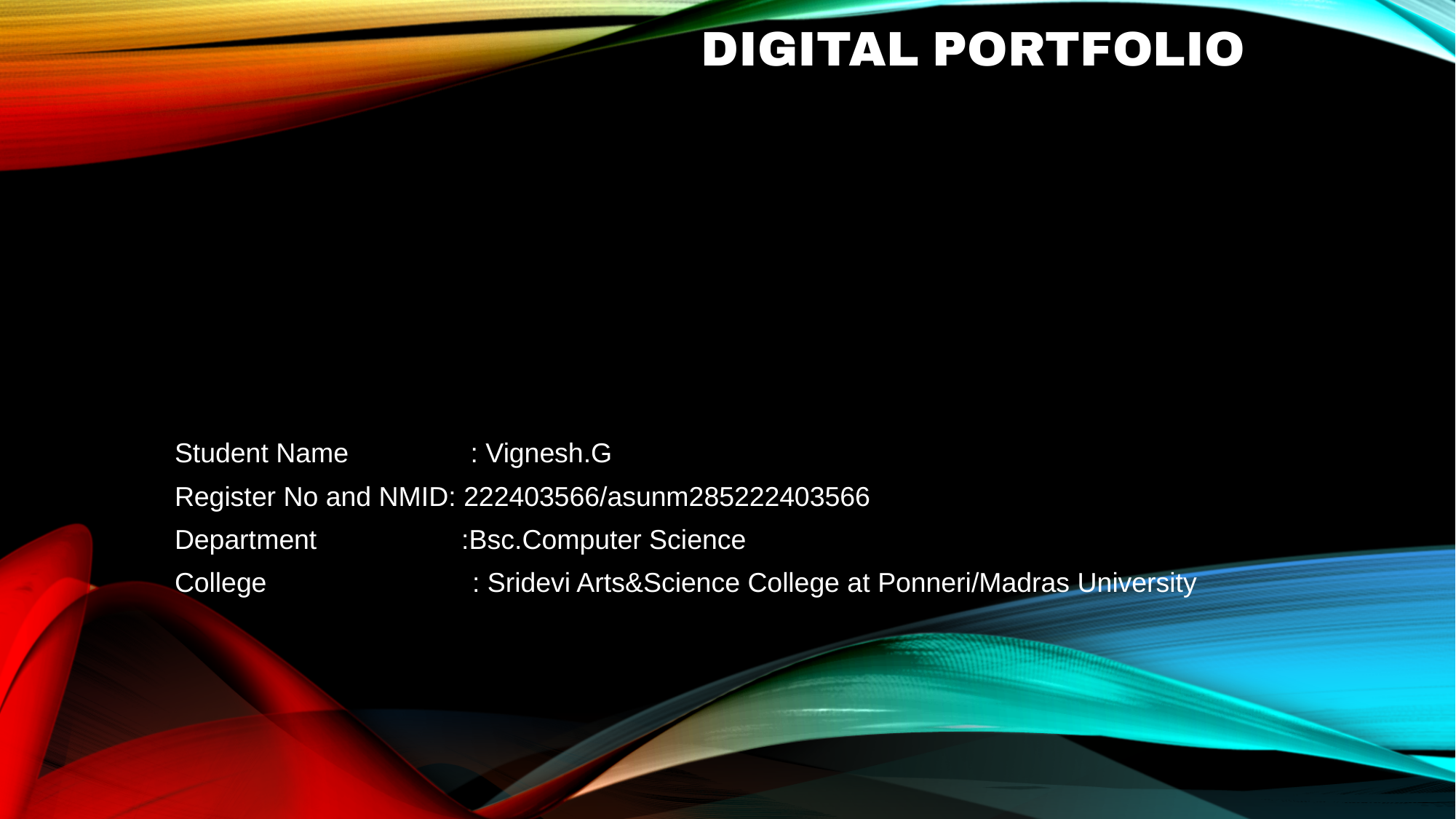

# Digital portfolio
Student Name                : Vignesh.G
Register No and NMID: 222403566/asunm285222403566
Department                   :Bsc.Computer Science
College                           : Sridevi Arts&Science College at Ponneri/Madras University